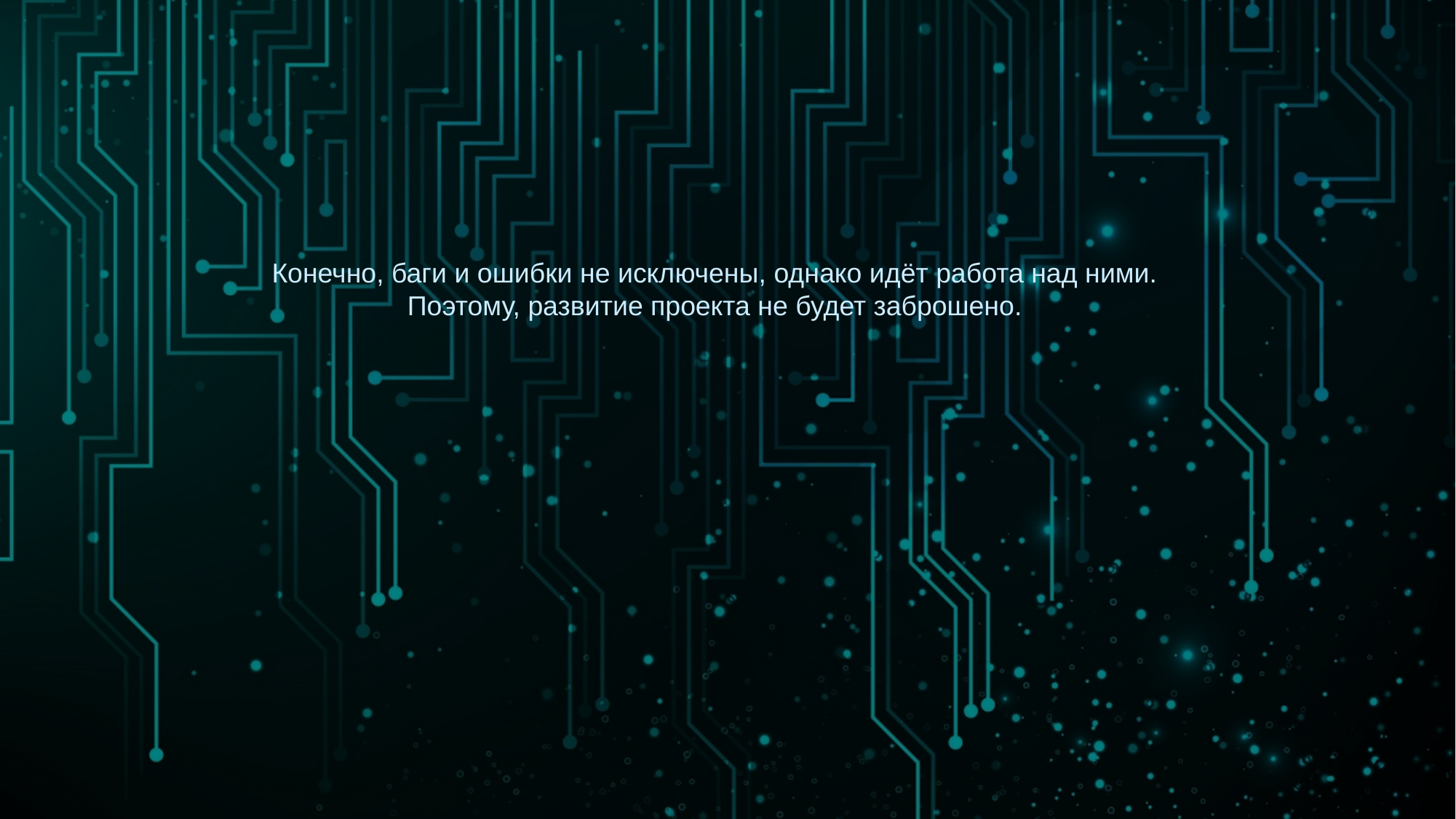

Конечно, баги и ошибки не исключены, однако идёт работа над ними.
Поэтому, развитие проекта не будет заброшено.